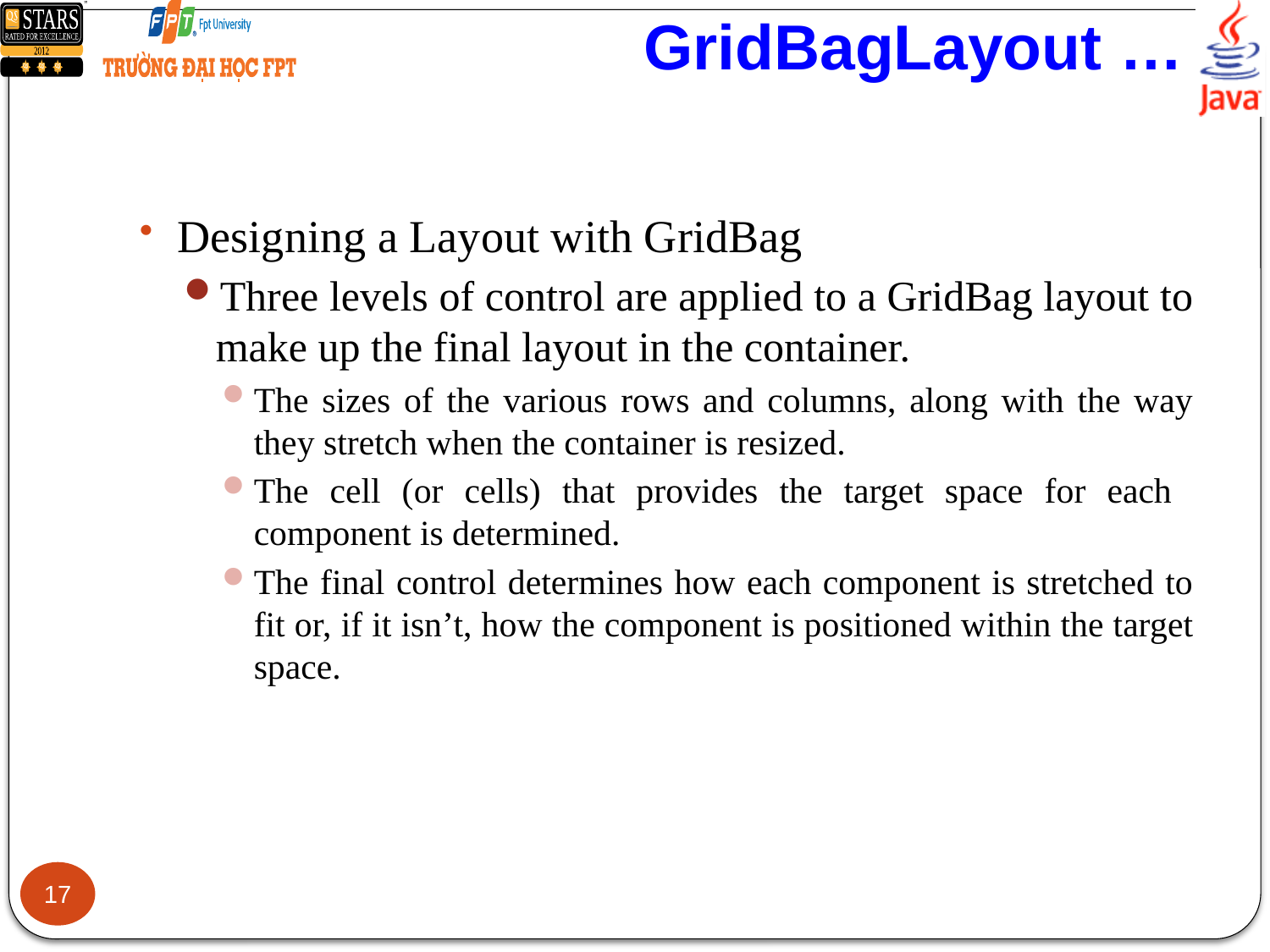

# GridBagLayout …
Designing a Layout with GridBag
Three levels of control are applied to a GridBag layout to make up the final layout in the container.
The sizes of the various rows and columns, along with the way they stretch when the container is resized.
The cell (or cells) that provides the target space for each  component is determined.
The final control determines how each component is stretched to fit or, if it isn’t, how the component is positioned within the target space.
17